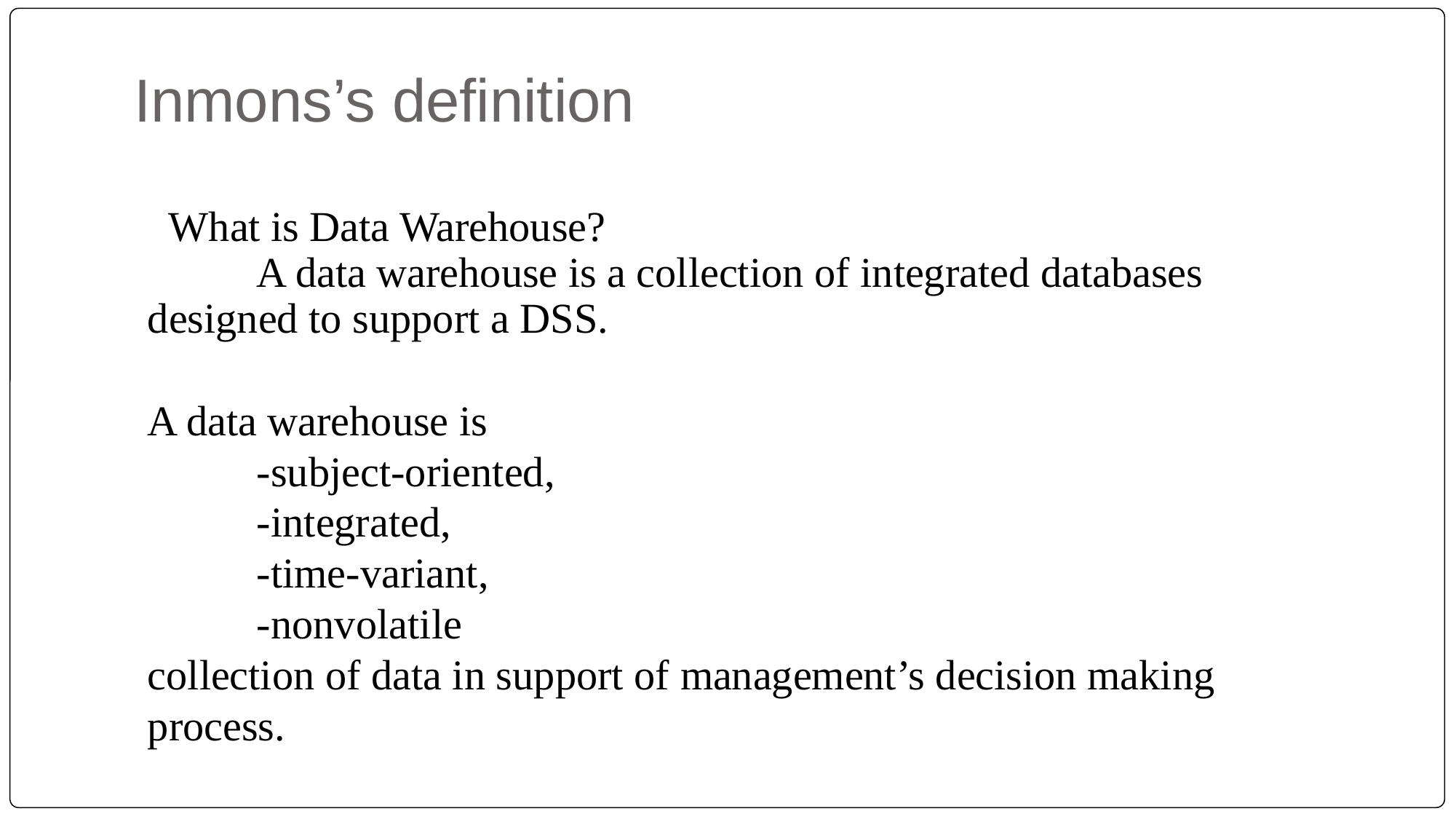

# Inmons’s definition
  What is Data Warehouse?
	A data warehouse is a collection of integrated databases
designed to support a DSS.

A data warehouse is
	-subject-oriented,
	-integrated,
	-time-variant,
	-nonvolatile
collection of data in support of management’s decision making
process.